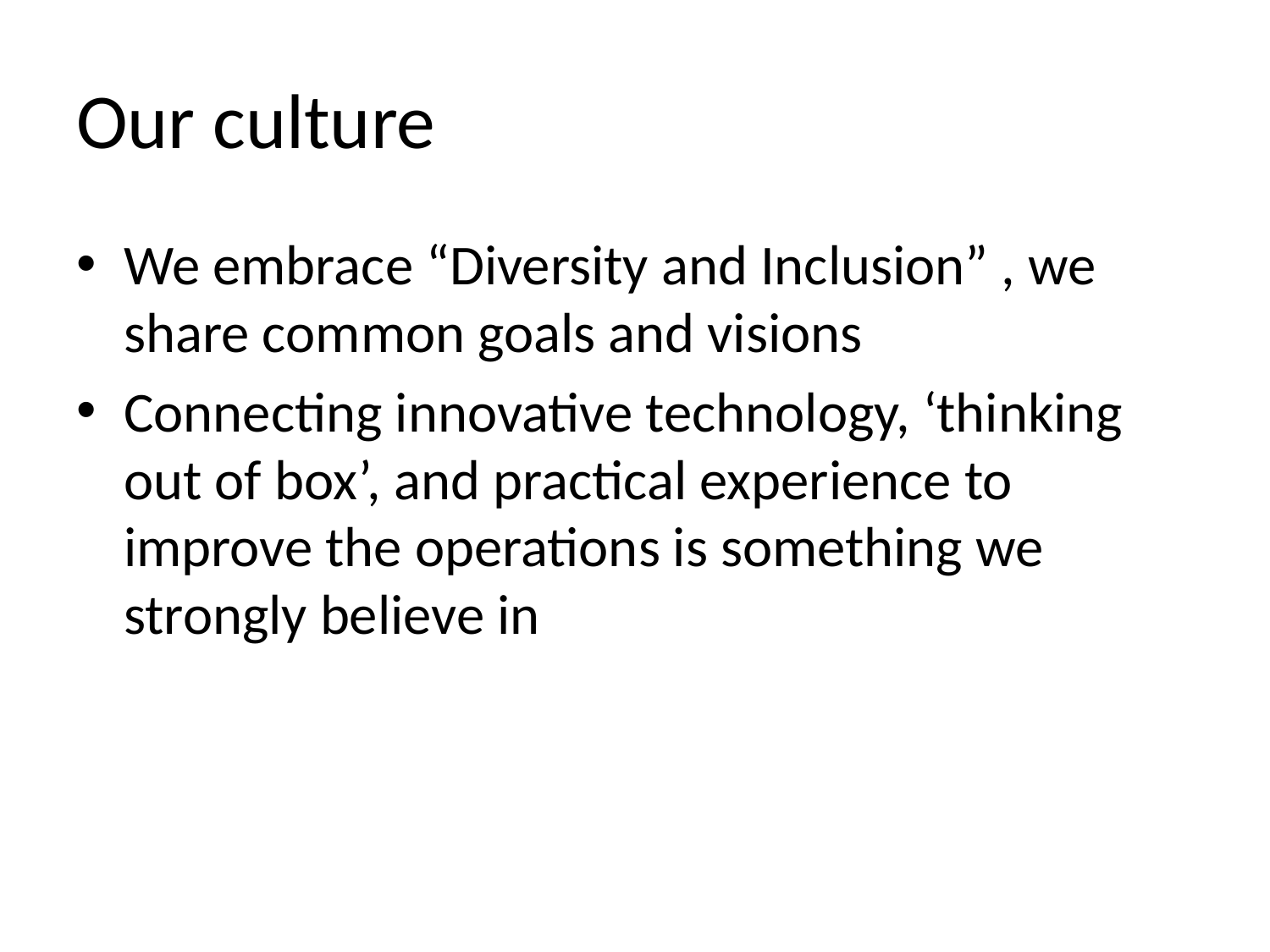

# Our culture
We embrace “Diversity and Inclusion” , we share common goals and visions
Connecting innovative technology, ‘thinking out of box’, and practical experience to improve the operations is something we strongly believe in